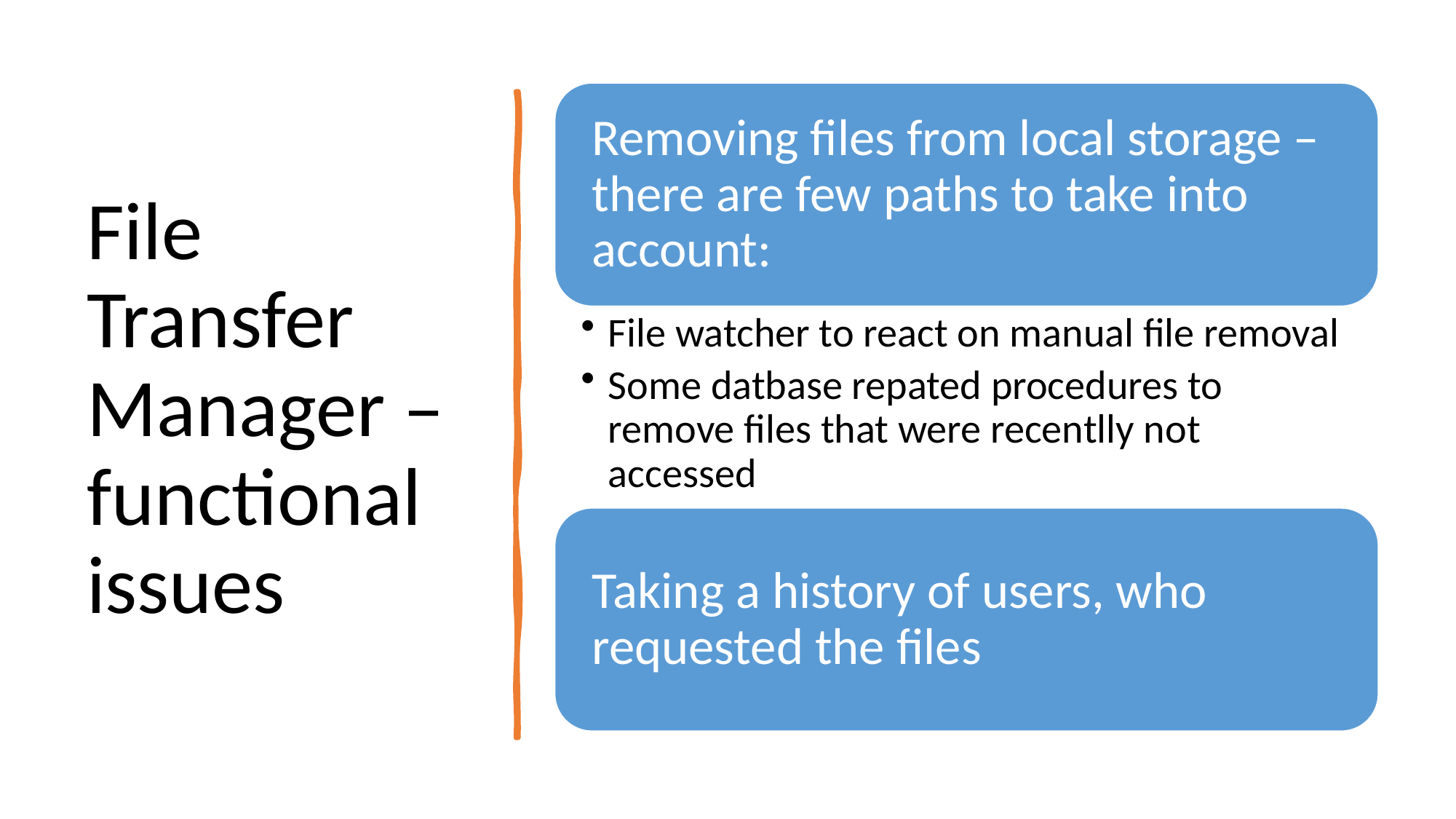

Removing files from local storage –there are few paths to take into account:
File watcher to react on manual file removal
Some datbase repated procedures to remove files that were recentlly not accessed
Taking a history of users, who requested the files
# File Transfer Manager – functional issues